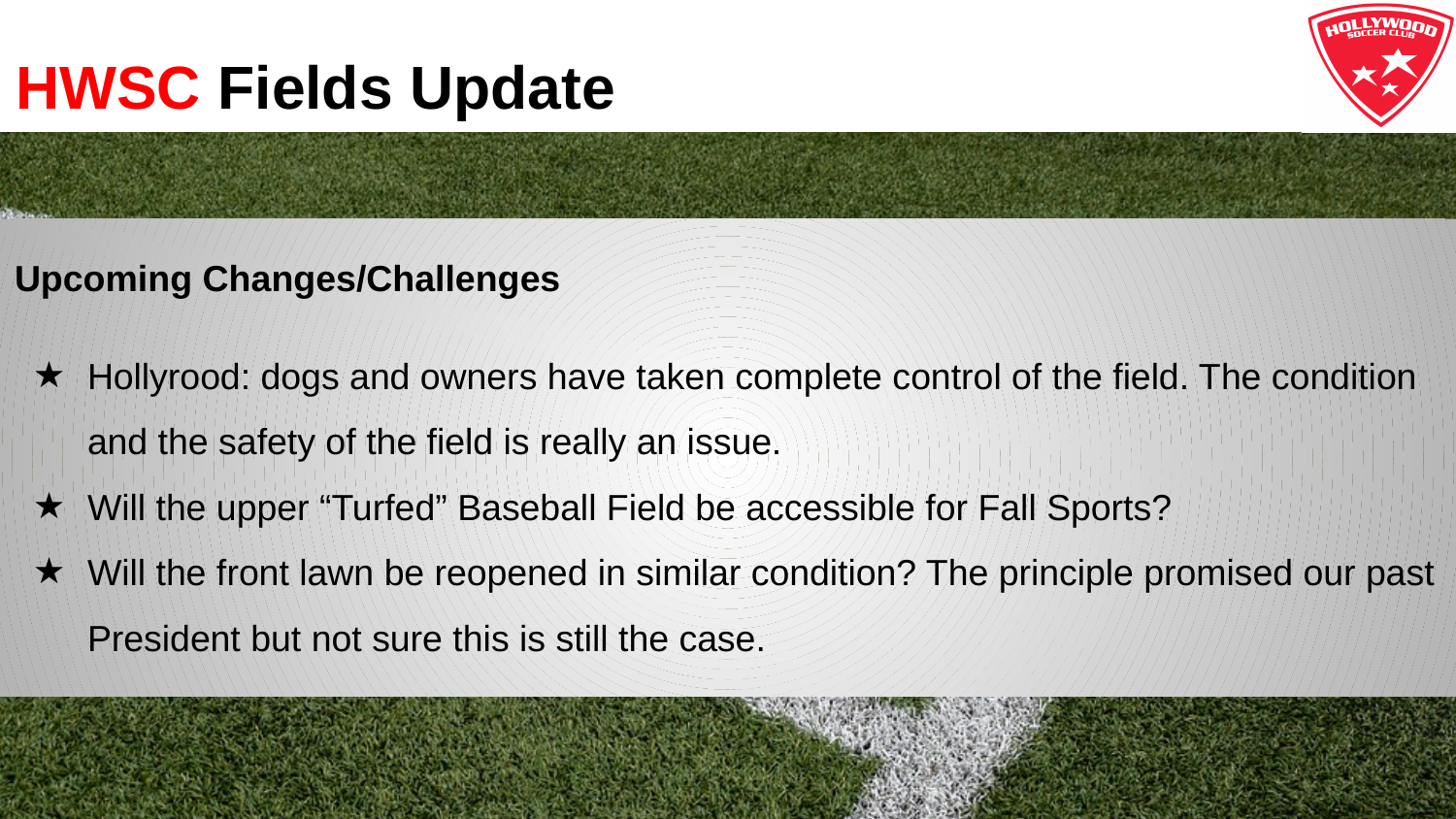

# HWSC Fields Update
Upcoming Changes/Challenges
Hollyrood: dogs and owners have taken complete control of the field. The condition and the safety of the field is really an issue.
Will the upper “Turfed” Baseball Field be accessible for Fall Sports?
Will the front lawn be reopened in similar condition? The principle promised our past President but not sure this is still the case.